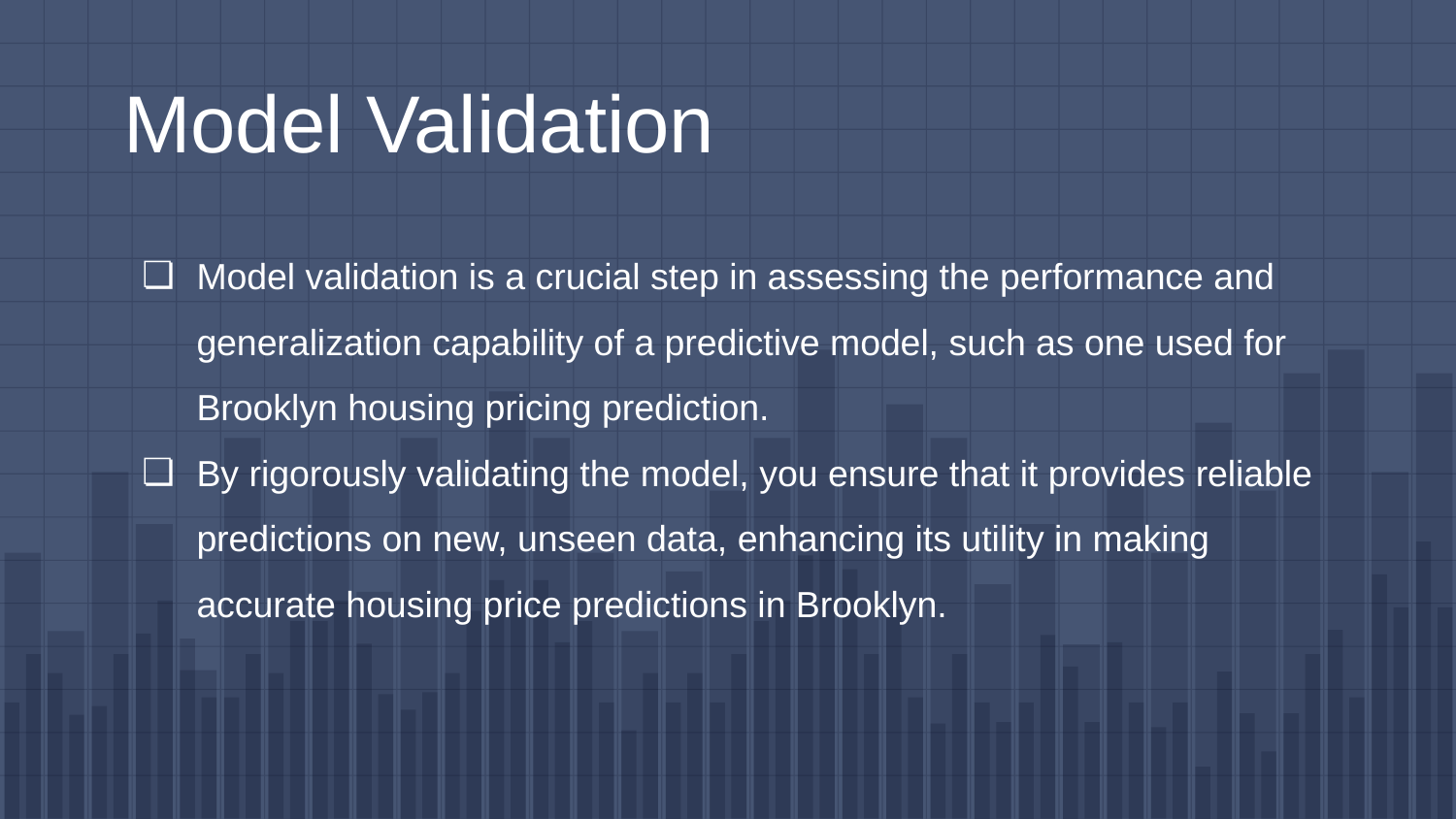

# Model Validation
Model validation is a crucial step in assessing the performance and generalization capability of a predictive model, such as one used for Brooklyn housing pricing prediction.
By rigorously validating the model, you ensure that it provides reliable predictions on new, unseen data, enhancing its utility in making accurate housing price predictions in Brooklyn.